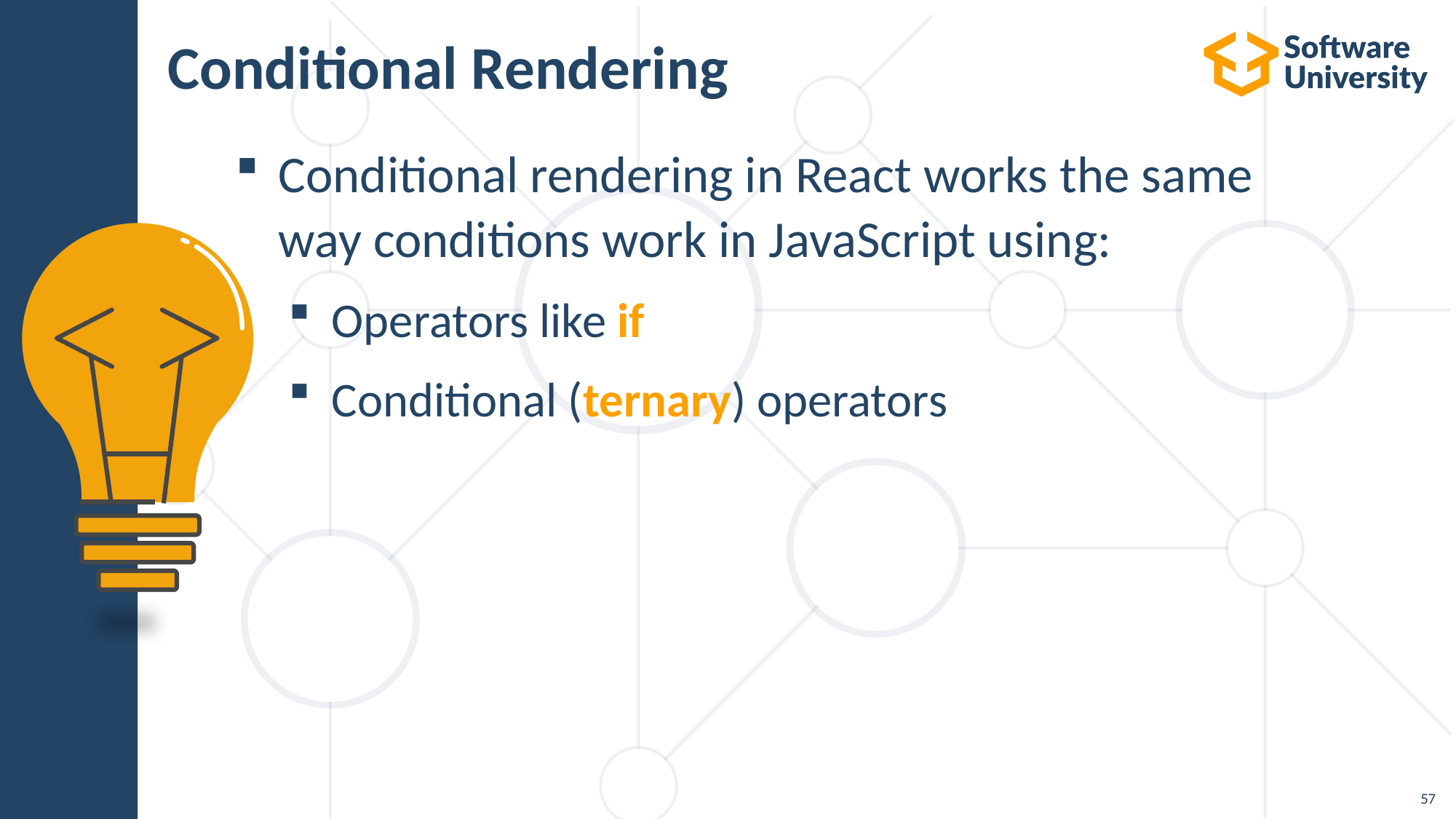

# Conditional Rendering
Conditional rendering in React works the same
way conditions work in JavaScript using:
Operators like if
Conditional (ternary) operators
57